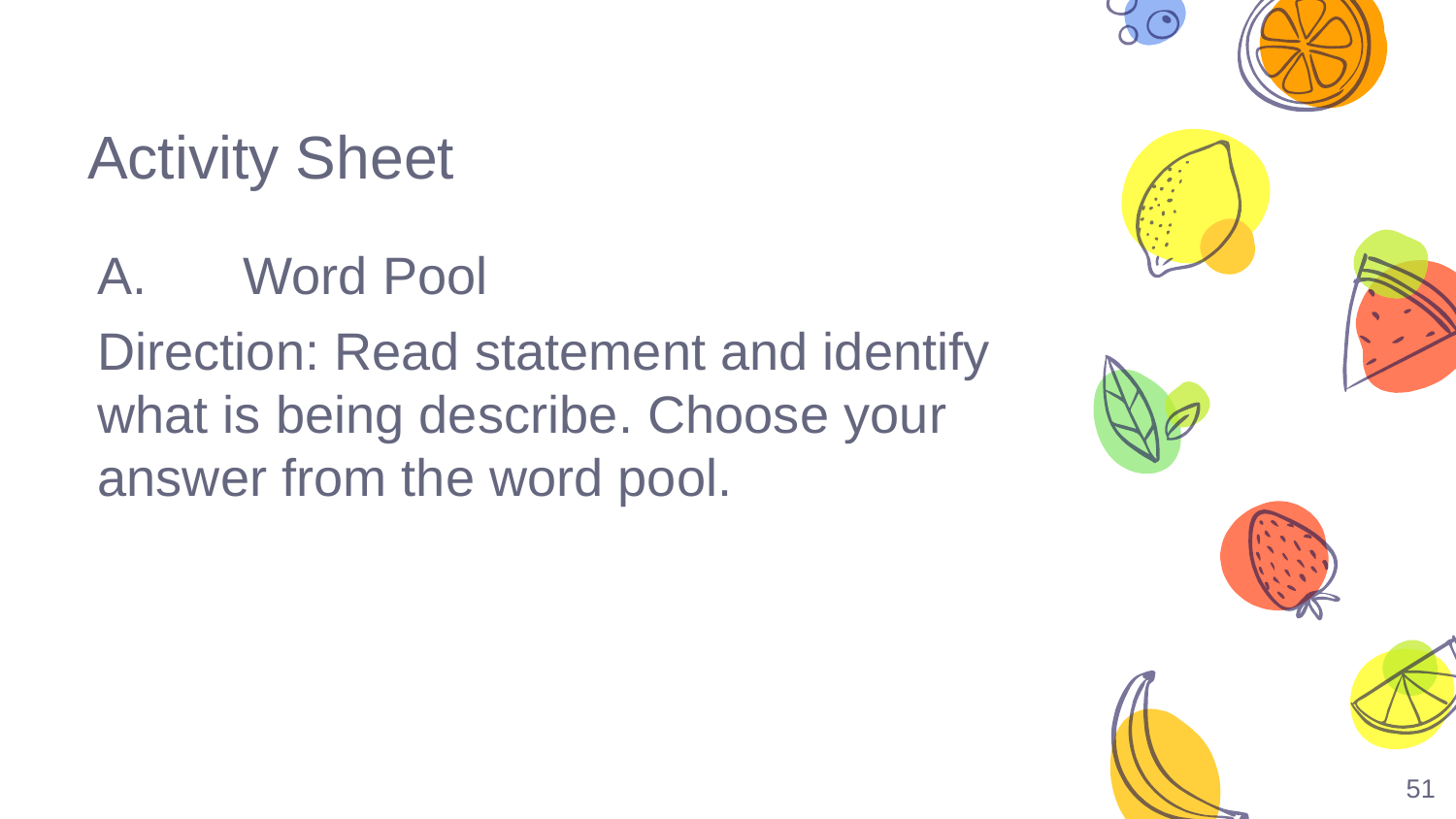

# Activity Sheet
A.	Word Pool
Direction: Read statement and identify what is being describe. Choose your answer from the word pool.

51